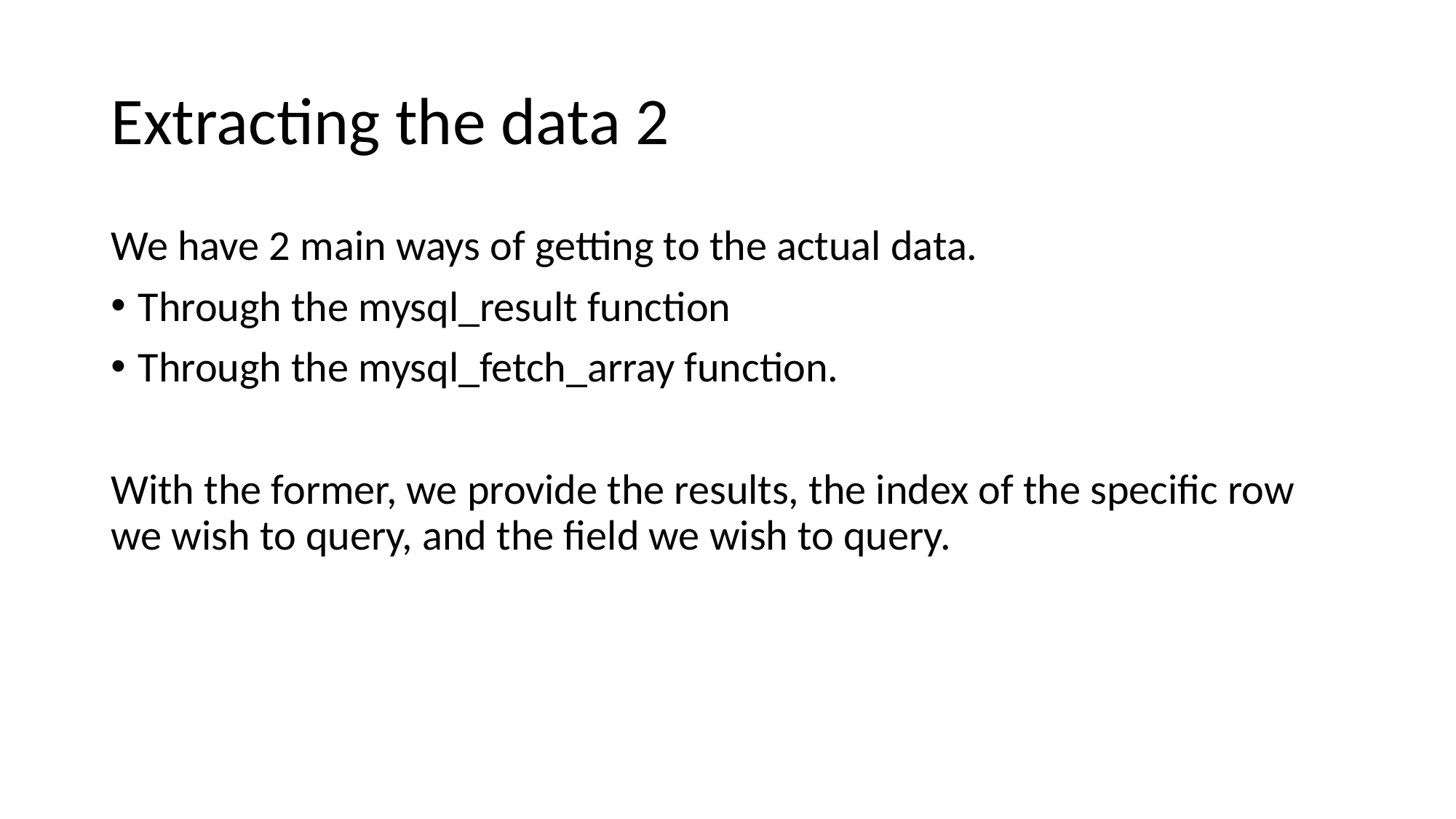

# Extracting the data 2
We have 2 main ways of getting to the actual data.
Through the mysql_result function
Through the mysql_fetch_array function.

With the former, we provide the results, the index of the specific row we wish to query, and the field we wish to query.